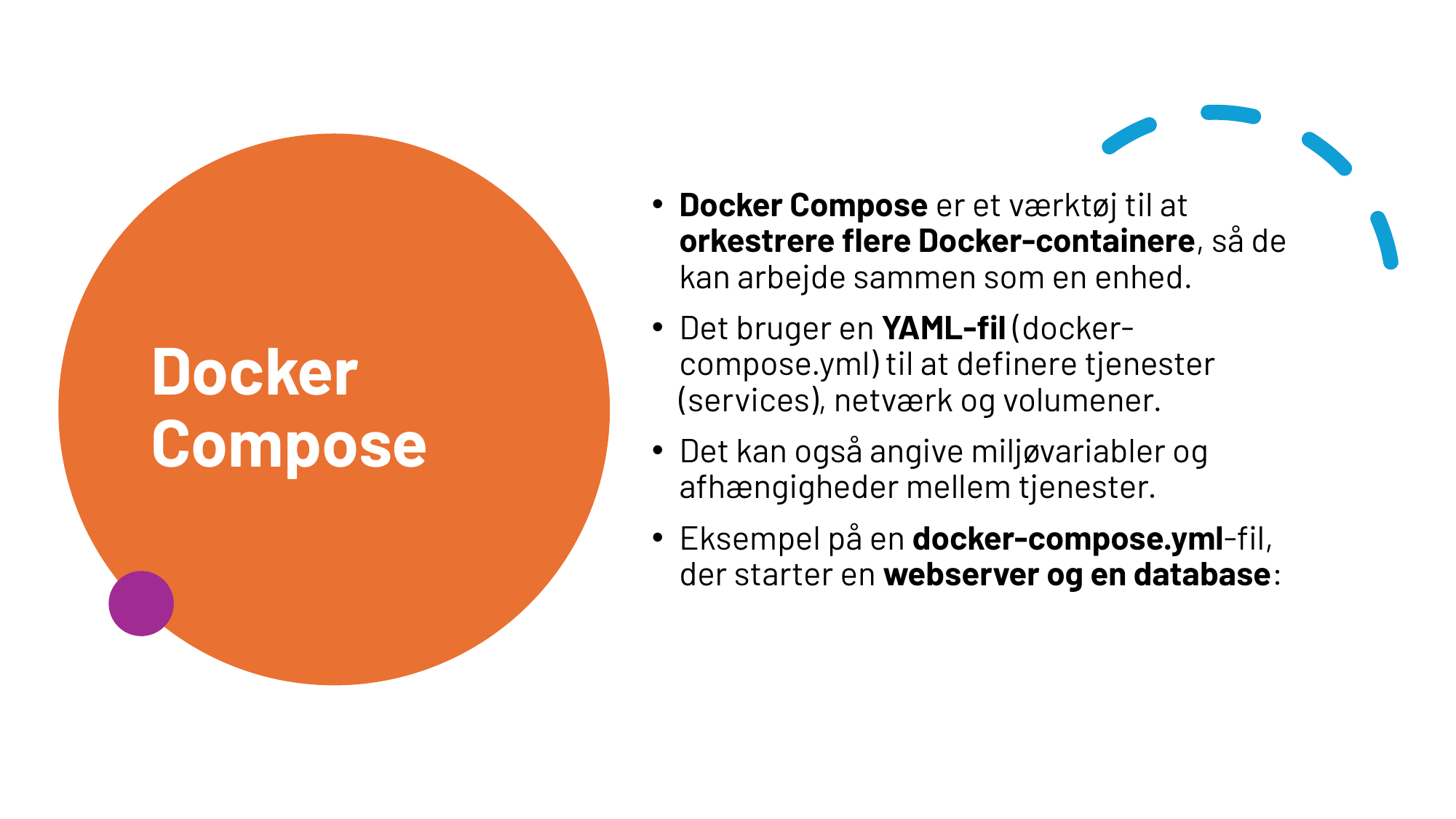

# Docker Compose
Docker Compose er et værktøj til at orkestrere flere Docker-containere, så de kan arbejde sammen som en enhed.
Det bruger en YAML-fil (docker-compose.yml) til at definere tjenester (services), netværk og volumener.
Det kan også angive miljøvariabler og afhængigheder mellem tjenester.
Eksempel på en docker-compose.yml-fil, der starter en webserver og en database: